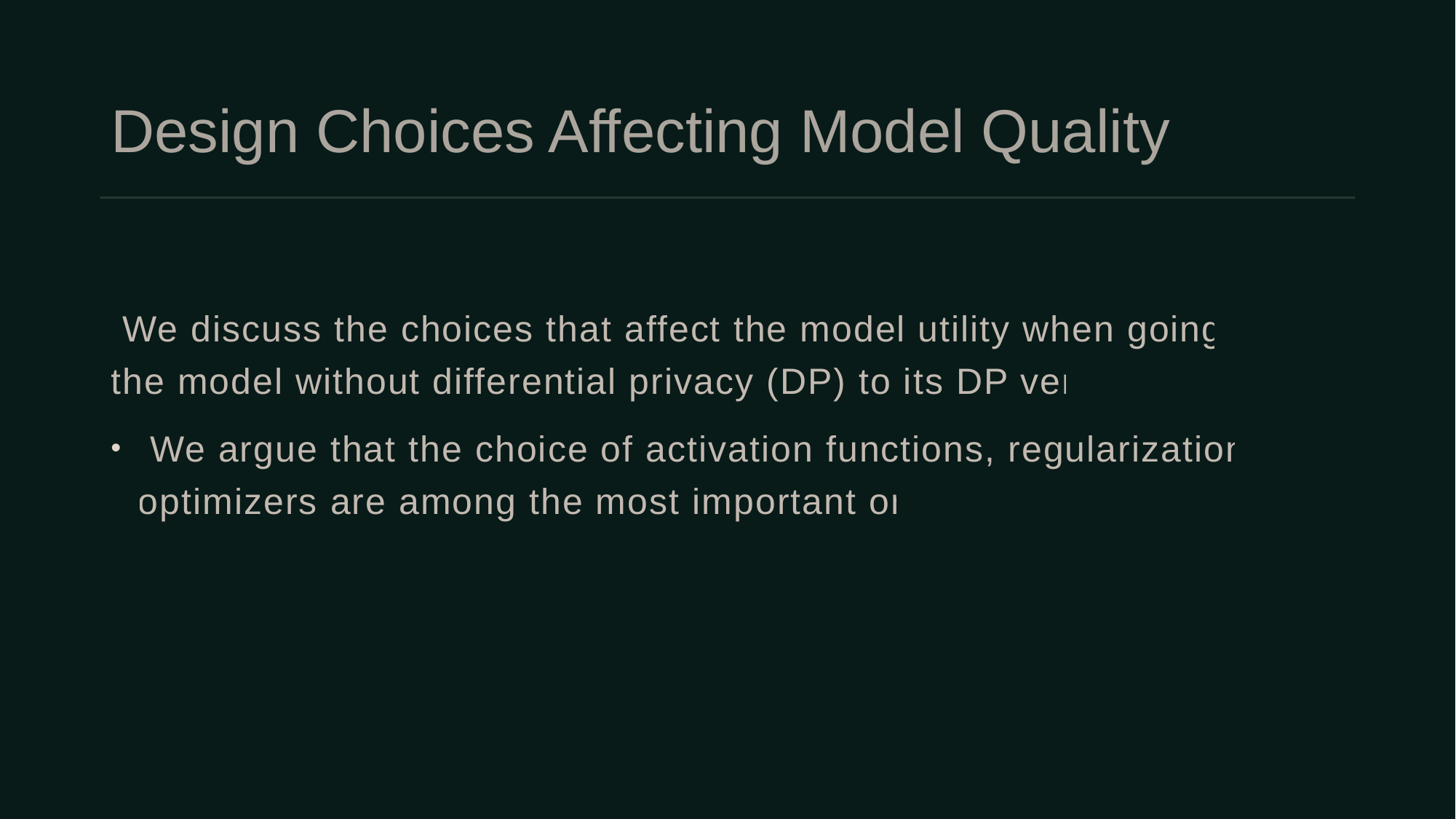

# Design Choices Affecting Model Quality
 We discuss the choices that affect the model utility when going from the model without differential privacy (DP) to its DP version.
 We argue that the choice of activation functions, regularization, and optimizers are among the most important ones.